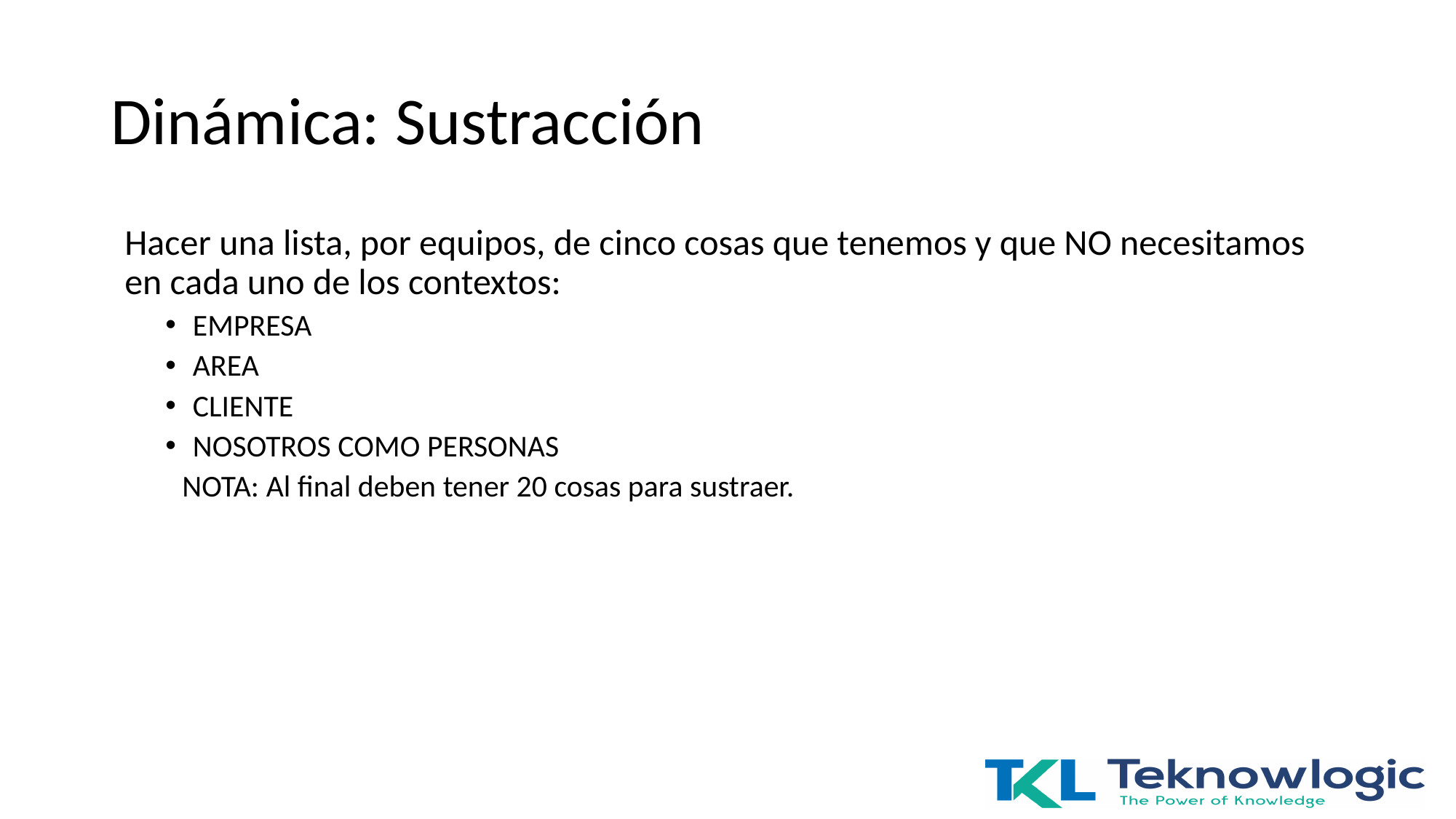

# Dinámica: Sustracción
Hacer una lista, por equipos, de cinco cosas que tenemos y que NO necesitamos en cada uno de los contextos:
EMPRESA
AREA
CLIENTE
NOSOTROS COMO PERSONAS
NOTA: Al final deben tener 20 cosas para sustraer.